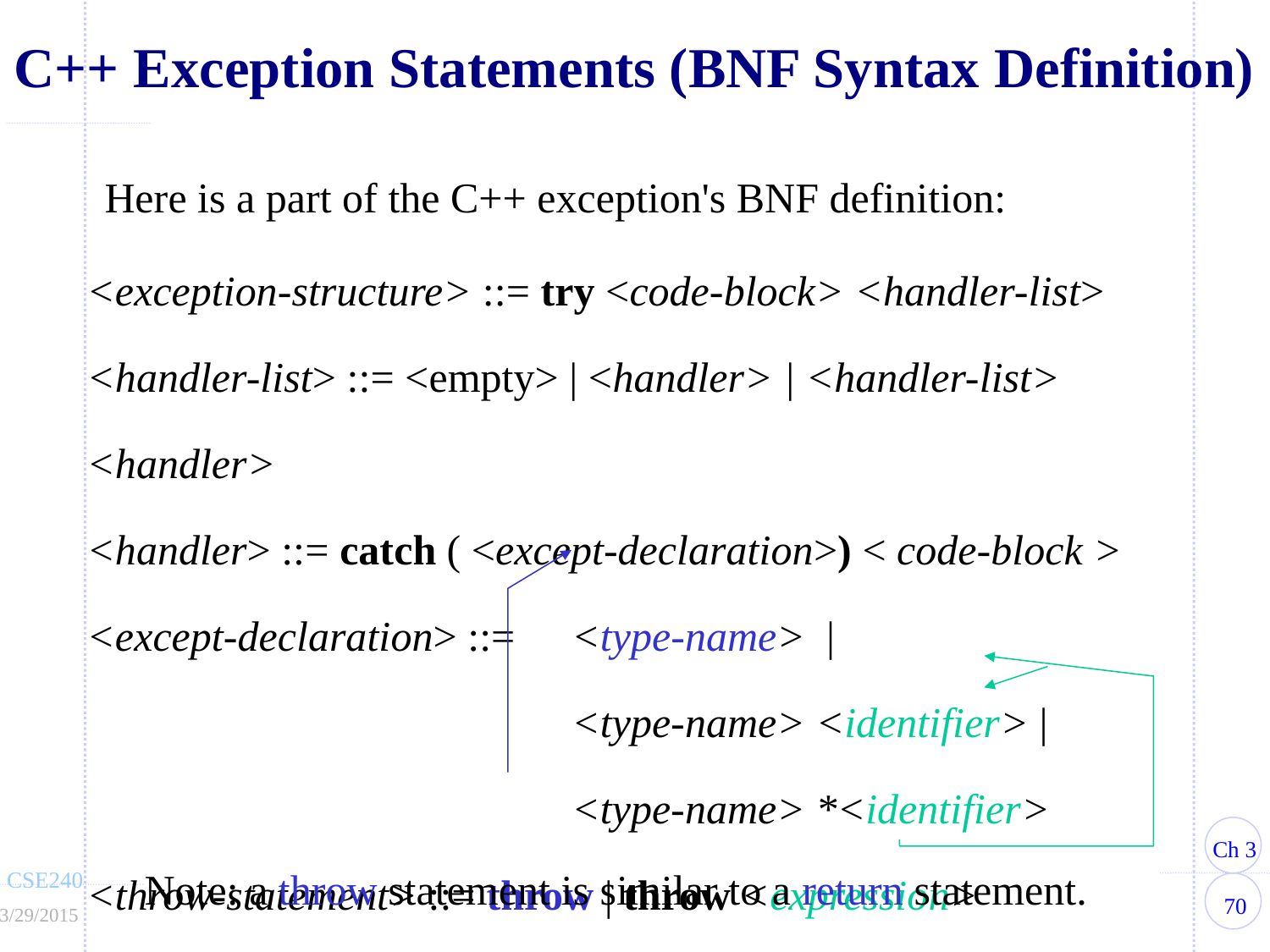

# C++ Exception Statements (BNF Syntax Definition)
Here is a part of the C++ exception's BNF definition:
<exception-structure> ::= try <code-block> <handler-list>
<handler-list> ::= <empty> | <handler> | <handler-list> <handler>
<handler> ::= catch ( <except-declaration>) < code-block >
<except-declaration> ::=	<type-name>  |
	<type-name> <identifier> |
	<type-name> *<identifier>
<throw-statement> ::= throw | throw <expression>

Note: a throw statement is similar to a return statement.